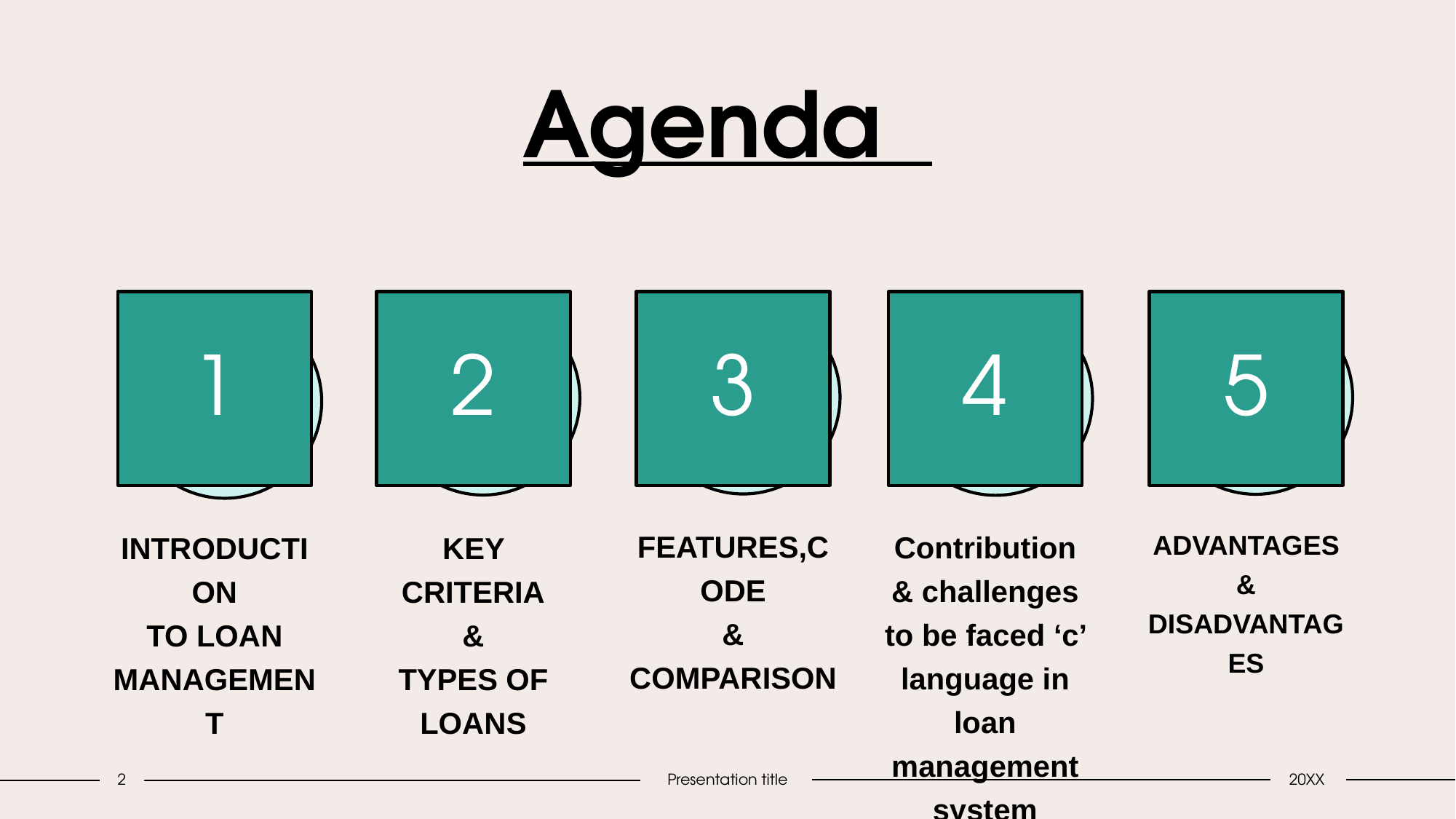

# Agenda
1
2
3
4
5
FEATURES,CODE
&
COMPARISON
Contribution & challenges to be faced ‘c’ language in loan management system
ADVANTAGES
&
DISADVANTAGES
INTRODUCTION
TO LOAN
MANAGEMENT

KEY CRITERIA
&
TYPES OF
LOANS

2
Presentation title
20XX